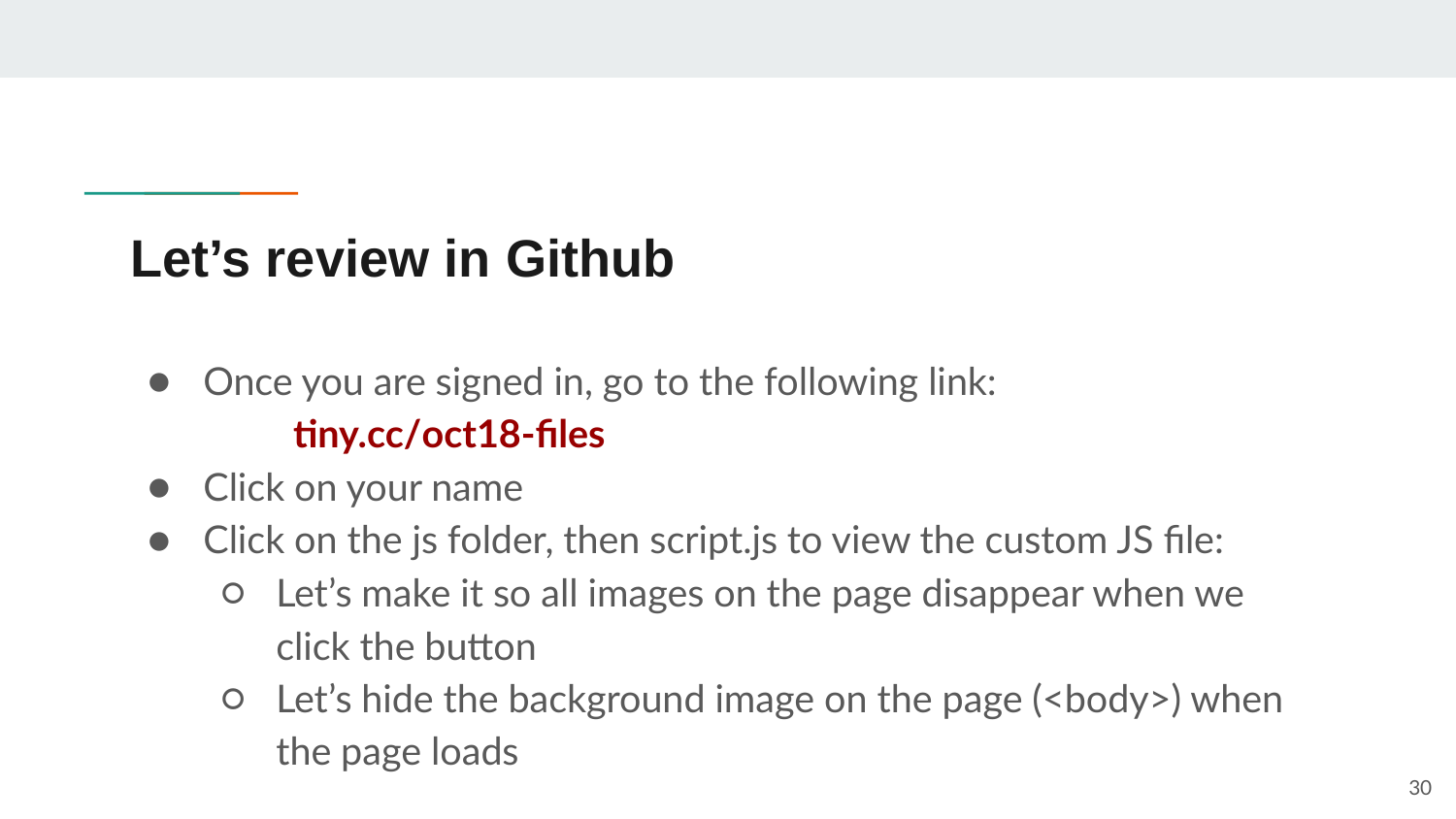

# Let’s review in Github
Once you are signed in, go to the following link:
	tiny.cc/oct18-files
Click on your name
Click on the js folder, then script.js to view the custom JS file:
Let’s make it so all images on the page disappear when we click the button
Let’s hide the background image on the page (<body>) when the page loads
30